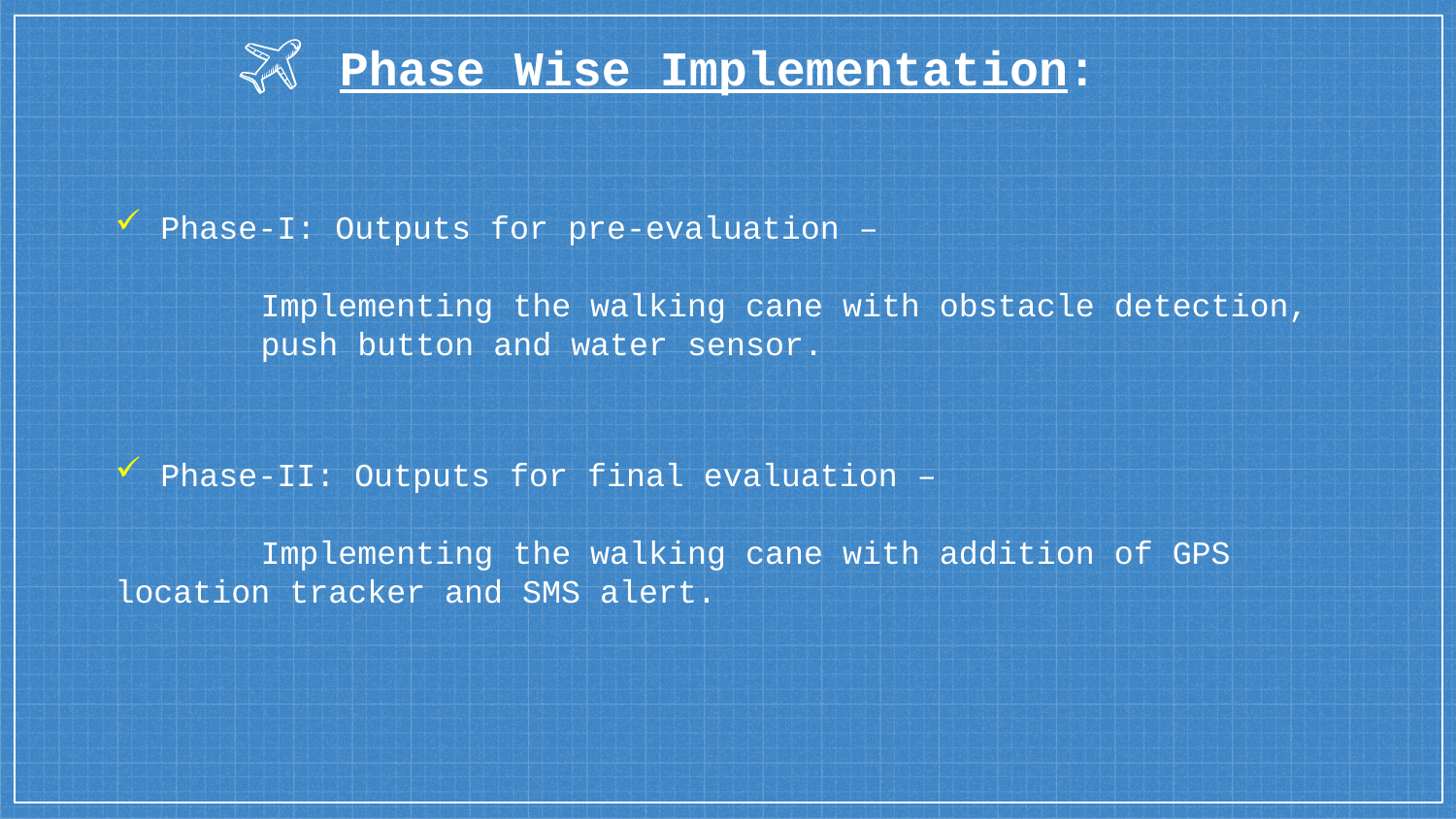

Phase Wise Implementation:

Phase-I: Outputs for pre-evaluation –

	Implementing the walking cane with obstacle detection,  	push button and water sensor.

Phase-II: Outputs for final evaluation –

	Implementing the walking cane with addition of GPS 	location tracker and SMS alert.